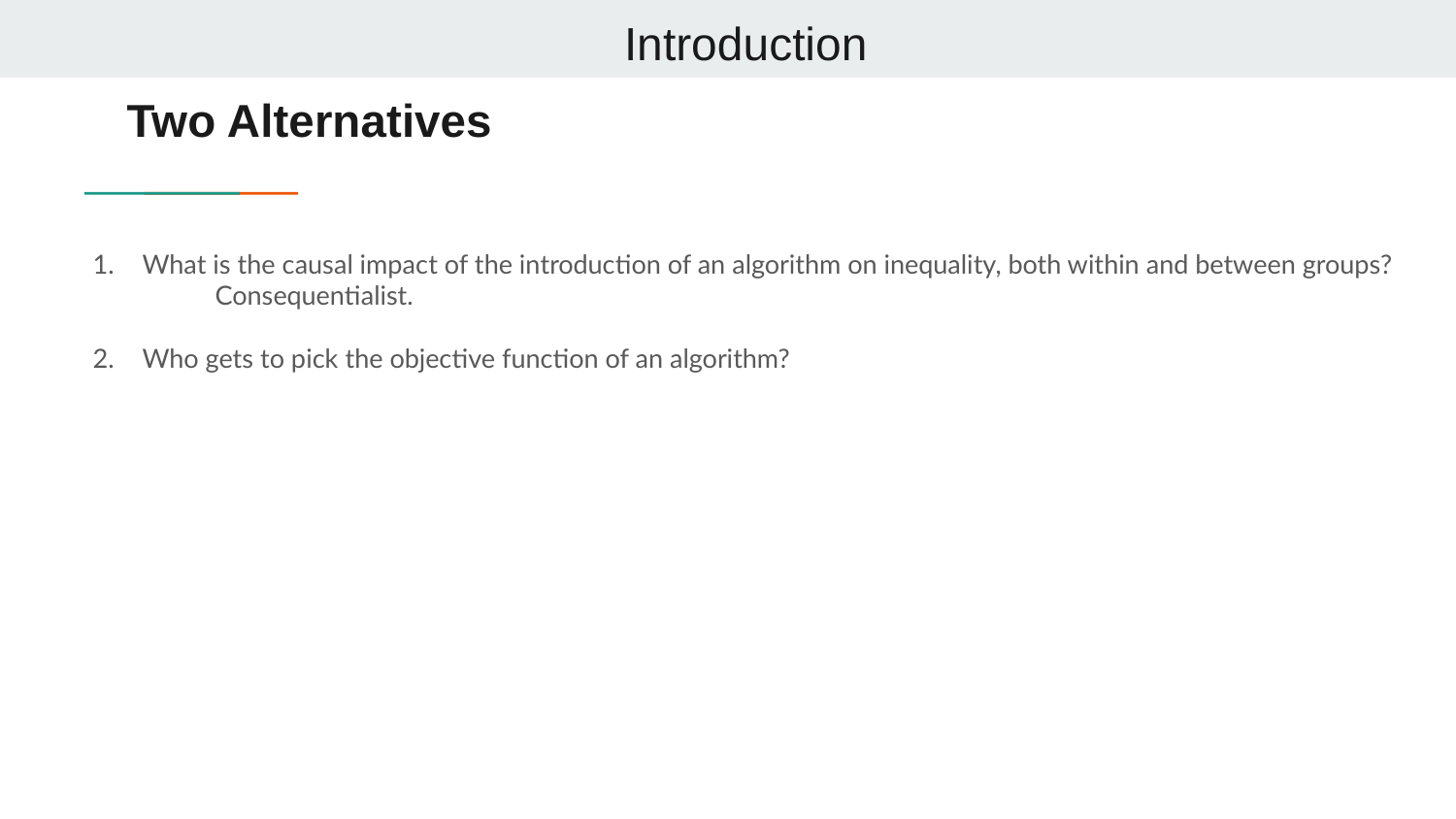

Introduction
# Two Alternatives

What is the causal impact of the introduction of an algorithm on inequality, both within and between groups?
	Consequentialist.

Who gets to pick the objective function of an algorithm?